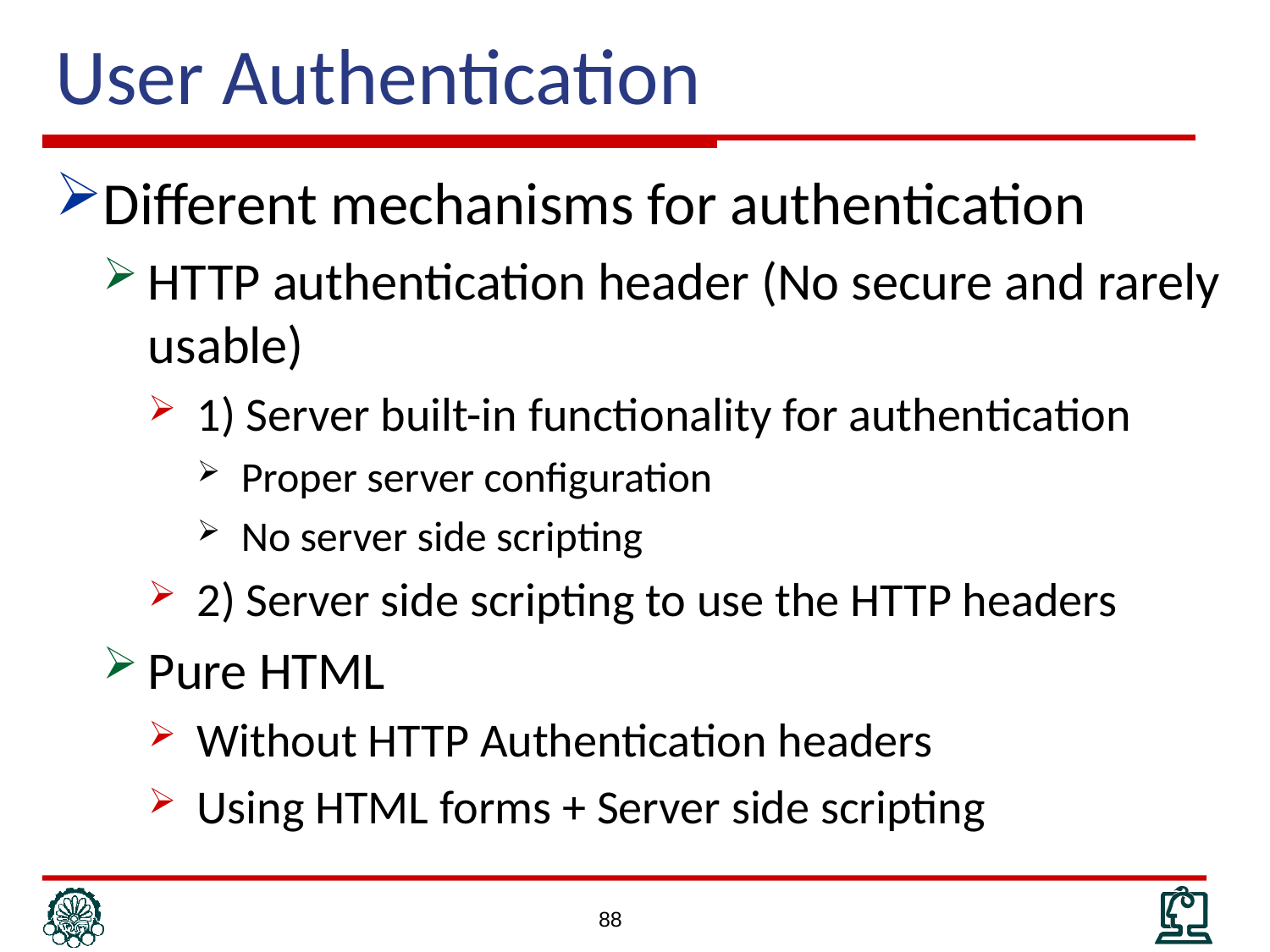

# User Authentication
Different mechanisms for authentication
HTTP authentication header (No secure and rarely usable)
1) Server built-in functionality for authentication
Proper server configuration
No server side scripting
2) Server side scripting to use the HTTP headers
Pure HTML
Without HTTP Authentication headers
Using HTML forms + Server side scripting
88